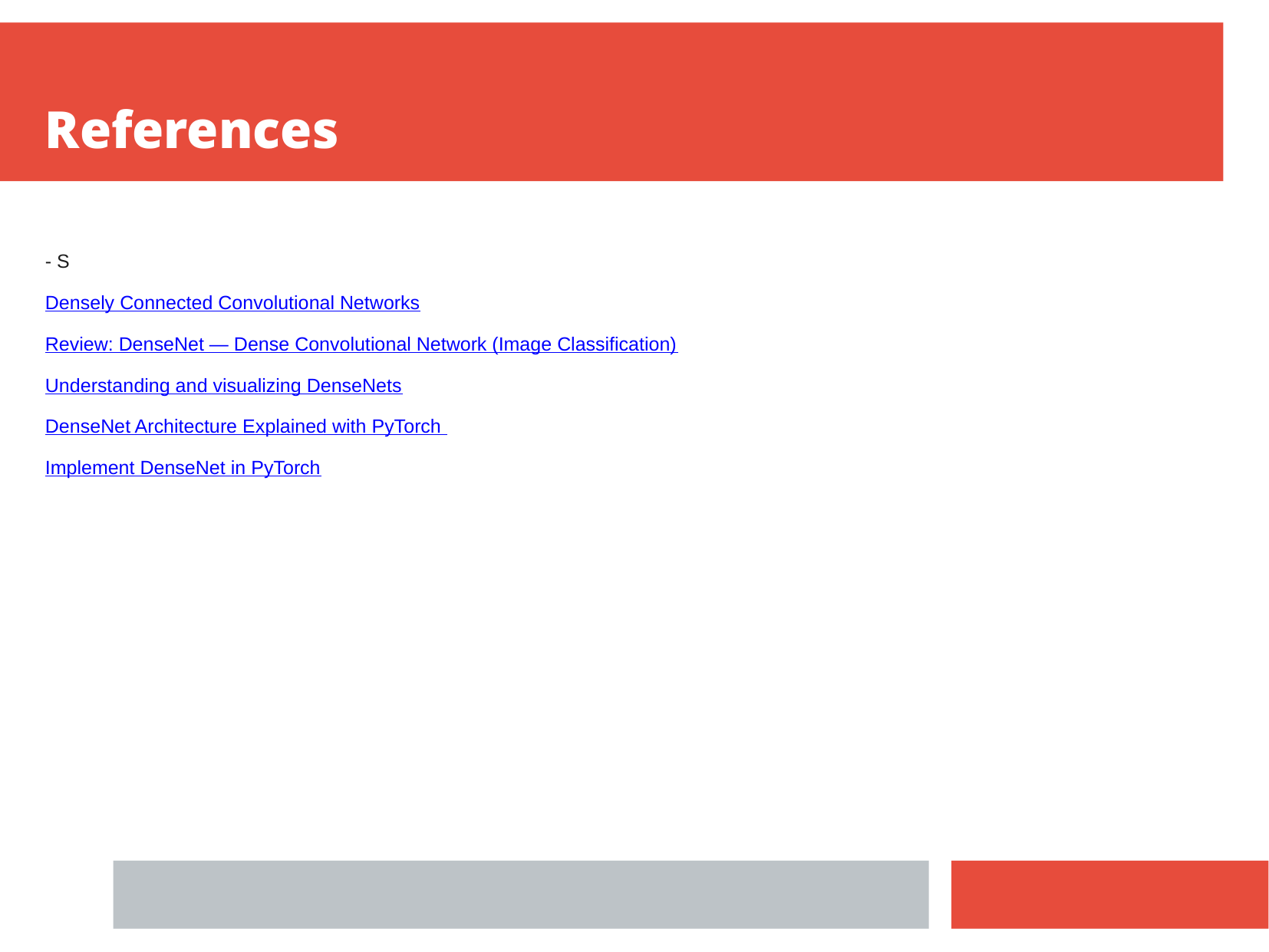

References
- S
Densely Connected Convolutional Networks
Review: DenseNet — Dense Convolutional Network (Image Classification)
Understanding and visualizing DenseNets
DenseNet Architecture Explained with PyTorch
Implement DenseNet in PyTorch